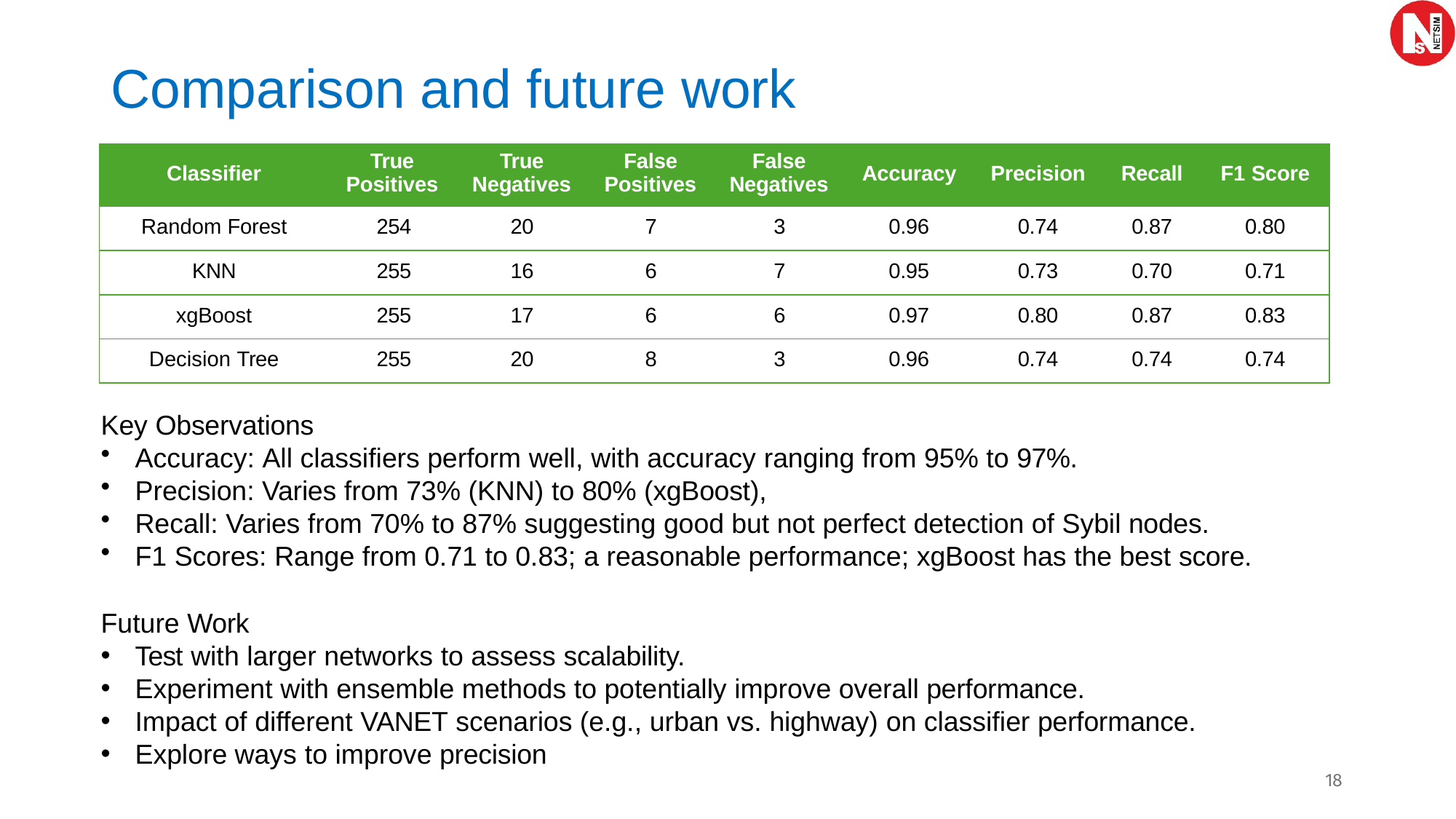

# Comparison and future work
| Classifier | True Positives | True Negatives | False Positives | False Negatives | Accuracy | Precision | Recall | F1 Score |
| --- | --- | --- | --- | --- | --- | --- | --- | --- |
| Random Forest | 254 | 20 | 7 | 3 | 0.96 | 0.74 | 0.87 | 0.80 |
| KNN | 255 | 16 | 6 | 7 | 0.95 | 0.73 | 0.70 | 0.71 |
| xgBoost | 255 | 17 | 6 | 6 | 0.97 | 0.80 | 0.87 | 0.83 |
| Decision Tree | 255 | 20 | 8 | 3 | 0.96 | 0.74 | 0.74 | 0.74 |
Key Observations
Accuracy: All classifiers perform well, with accuracy ranging from 95% to 97%.
Precision: Varies from 73% (KNN) to 80% (xgBoost),
Recall: Varies from 70% to 87% suggesting good but not perfect detection of Sybil nodes.
F1 Scores: Range from 0.71 to 0.83; a reasonable performance; xgBoost has the best score.

Future Work
Test with larger networks to assess scalability.
Experiment with ensemble methods to potentially improve overall performance.
Impact of different VANET scenarios (e.g., urban vs. highway) on classifier performance.
Explore ways to improve precision
18